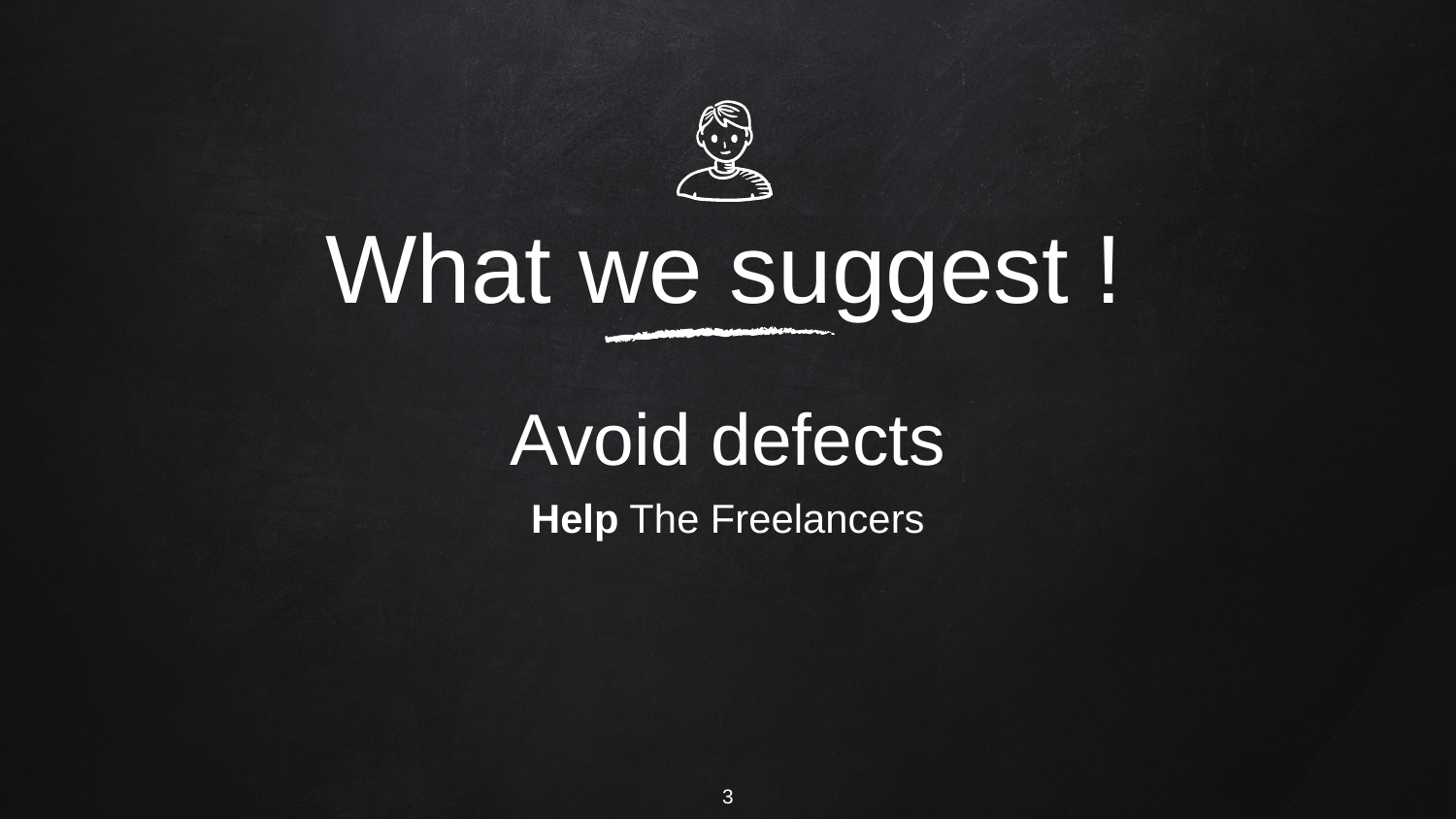

What we suggest !

Avoid defects
Help The Freelancers
3